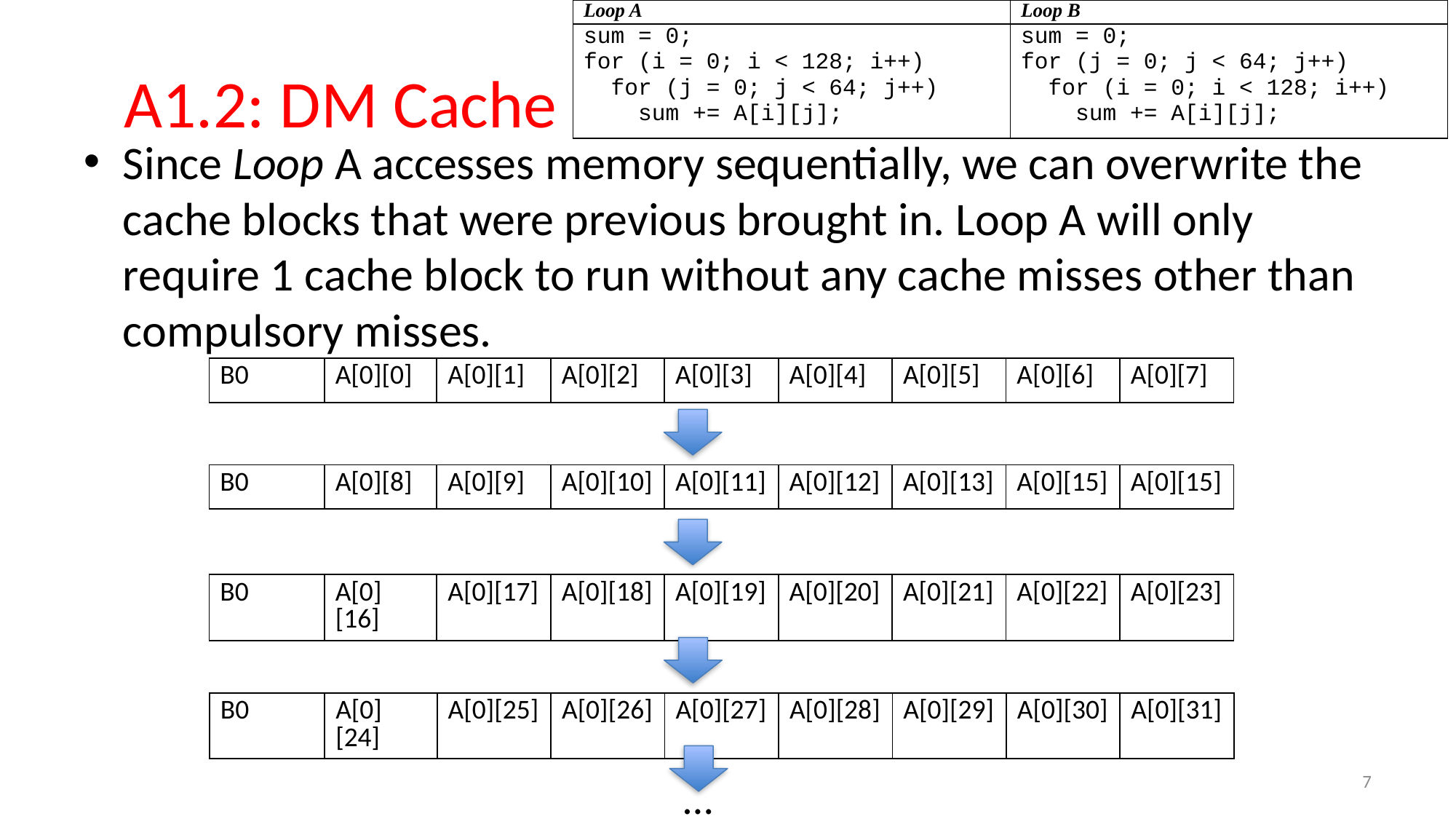

| Loop A | Loop B |
| --- | --- |
| sum = 0; for (i = 0; i < 128; i++) for (j = 0; j < 64; j++) sum += A[i][j]; | sum = 0; for (j = 0; j < 64; j++) for (i = 0; i < 128; i++) sum += A[i][j]; |
# A1.2: DM Cache
Since Loop A accesses memory sequentially, we can overwrite the cache blocks that were previous brought in. Loop A will only require 1 cache block to run without any cache misses other than compulsory misses.

| B0 | A[0][0] | A[0][1] | A[0][2] | A[0][3] | A[0][4] | A[0][5] | A[0][6] | A[0][7] |
| --- | --- | --- | --- | --- | --- | --- | --- | --- |

| B0 | A[0][8] | A[0][9] | A[0][10] | A[0][11] | A[0][12] | A[0][13] | A[0][15] | A[0][15] |
| --- | --- | --- | --- | --- | --- | --- | --- | --- |

| B0 | A[0][16] | A[0][17] | A[0][18] | A[0][19] | A[0][20] | A[0][21] | A[0][22] | A[0][23] |
| --- | --- | --- | --- | --- | --- | --- | --- | --- |

| B0 | A[0][24] | A[0][25] | A[0][26] | A[0][27] | A[0][28] | A[0][29] | A[0][30] | A[0][31] |
| --- | --- | --- | --- | --- | --- | --- | --- | --- |

7
…